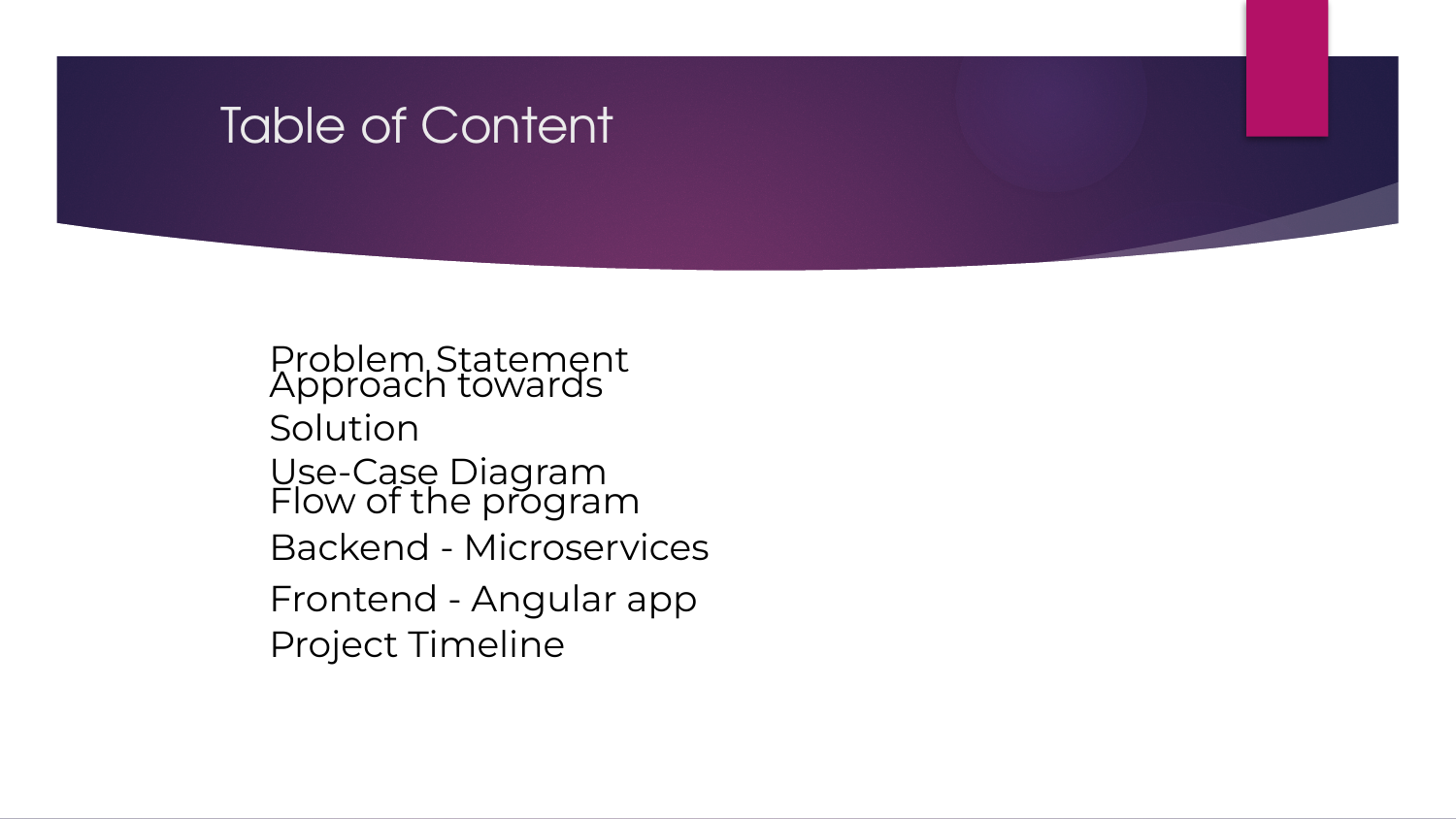

# Table of Content
Problem Statement
Approach towards Solution
Use-Case Diagram
Flow of the program
Backend - Microservices
Frontend - Angular app
Project Timeline